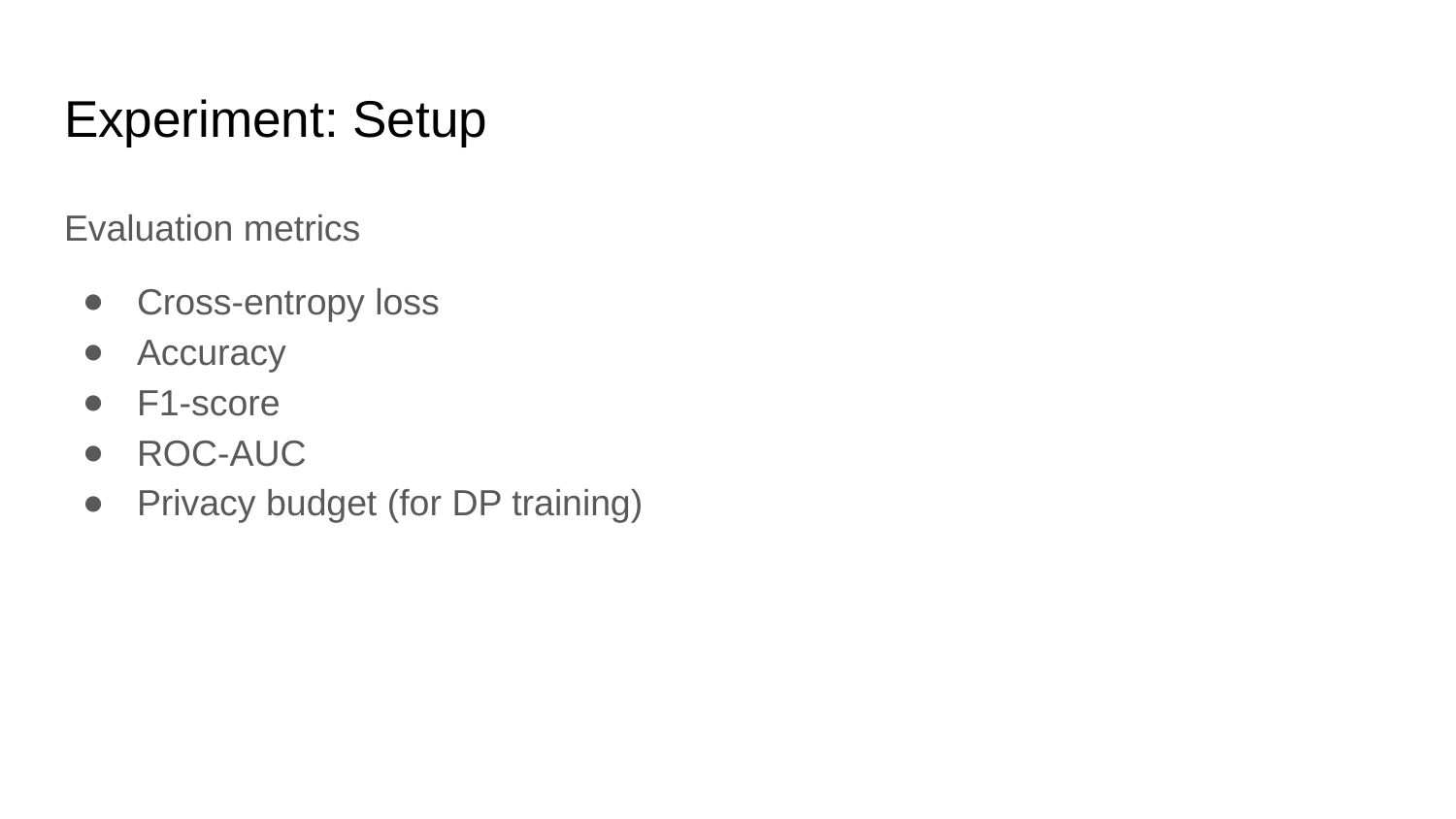

# Experiment: Setup
Evaluation metrics
Cross-entropy loss
Accuracy
F1-score
ROC-AUC
Privacy budget (for DP training)